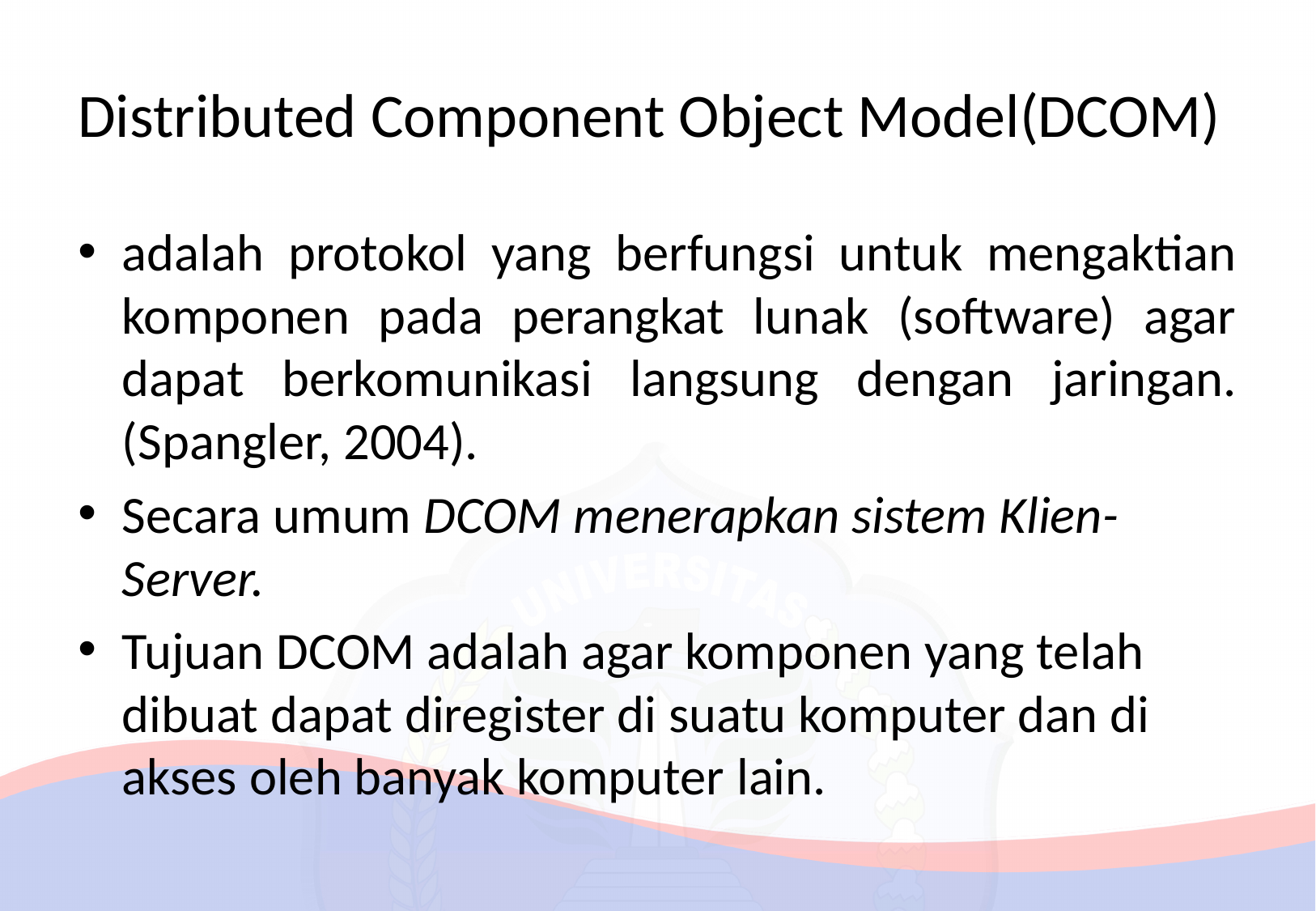

# Distributed Component Object Model(DCOM)
adalah protokol yang berfungsi untuk mengaktian komponen pada perangkat lunak (software) agar dapat berkomunikasi langsung dengan jaringan. (Spangler, 2004).
Secara umum DCOM menerapkan sistem Klien-Server.
Tujuan DCOM adalah agar komponen yang telah dibuat dapat diregister di suatu komputer dan di akses oleh banyak komputer lain.